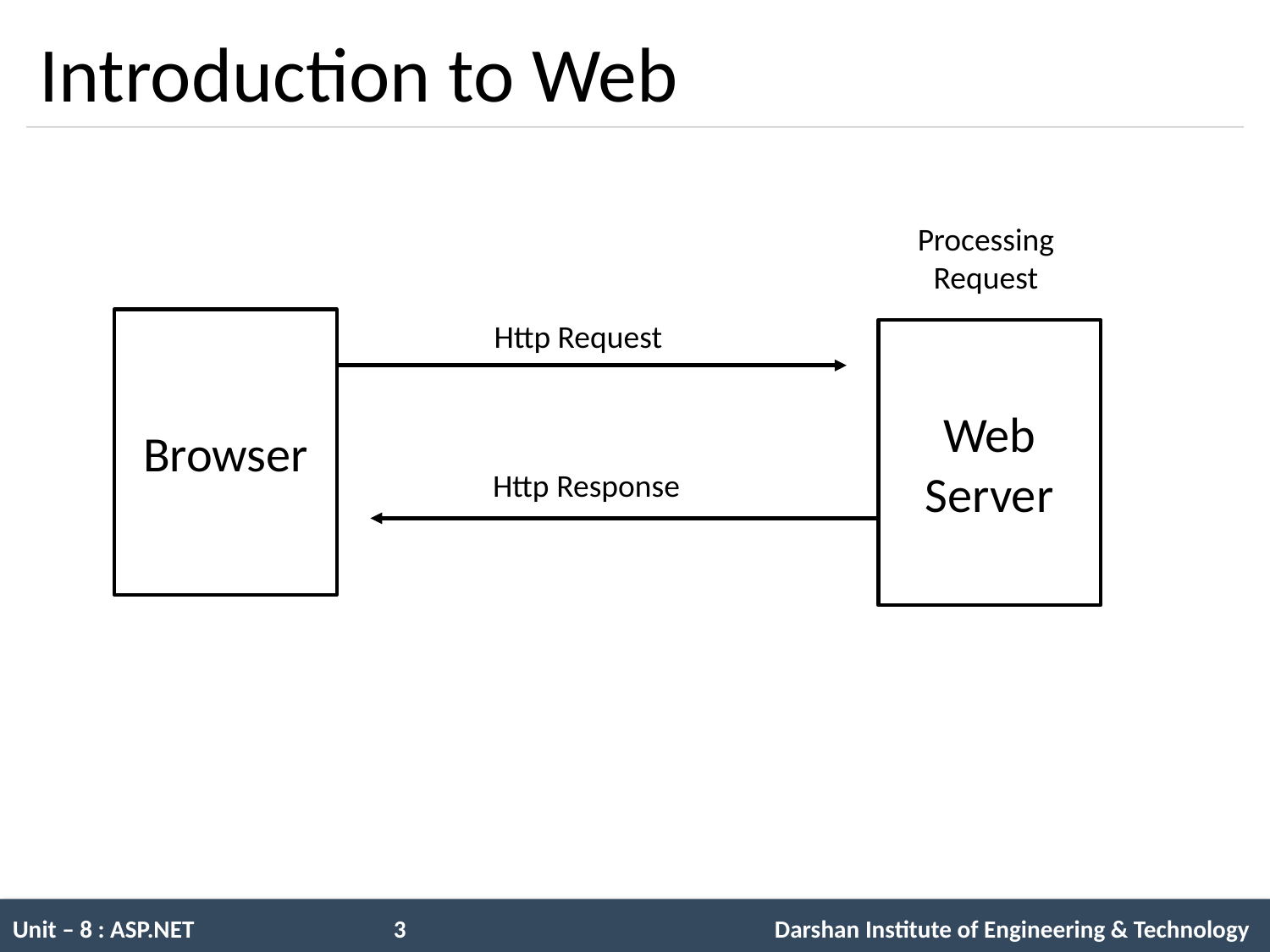

# Introduction to Web
Processing  Request

Browser
Http Request
Web Server
Http Response